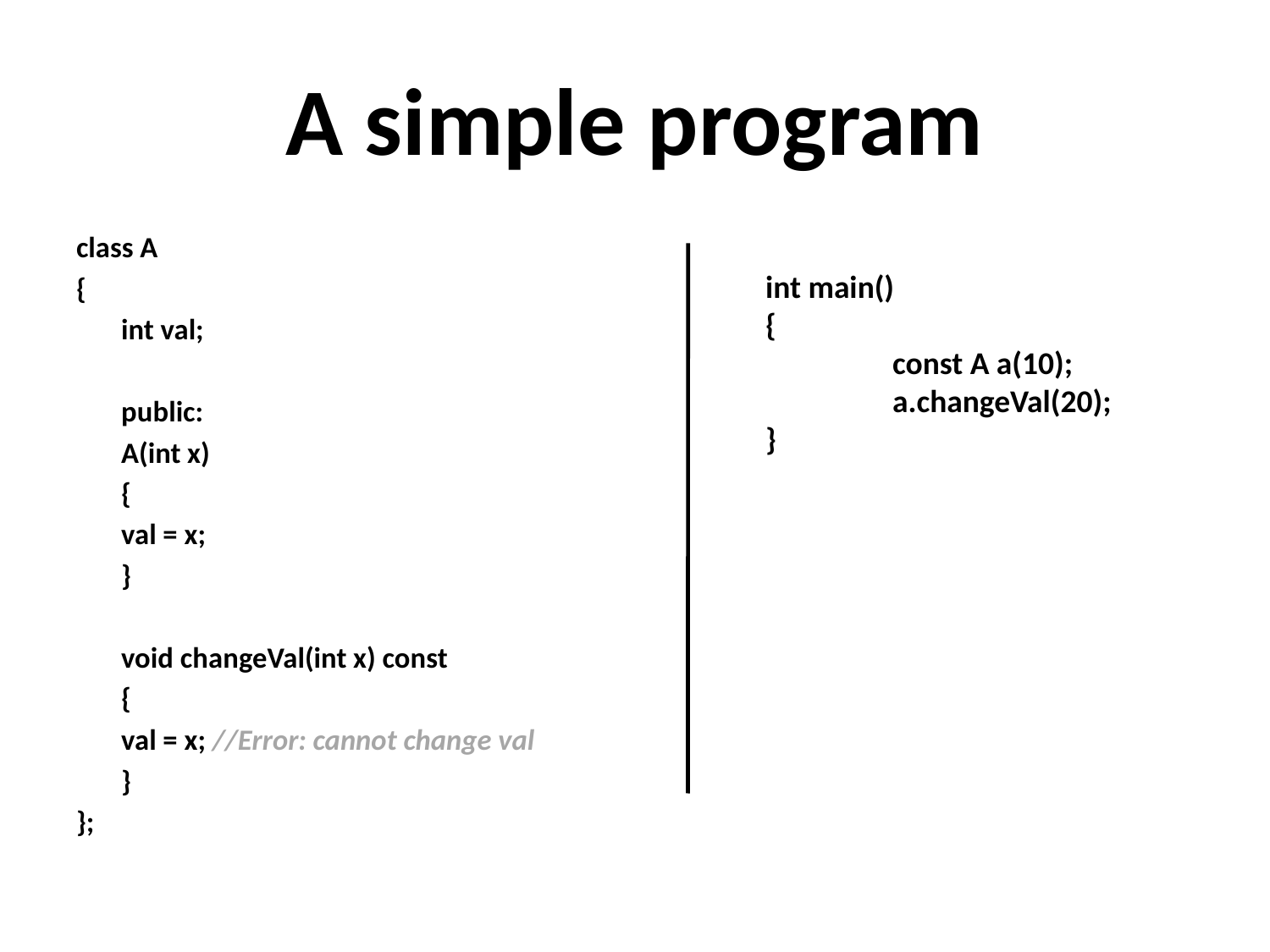

# A simple program
class A
{
	int val;

	public:
	A(int x)
	{
		val = x;
	}

	void changeVal(int x) const
	{
		val = x; //Error: cannot change val
	}
};

int main()
{
	const A a(10);
	a.changeVal(20);
}